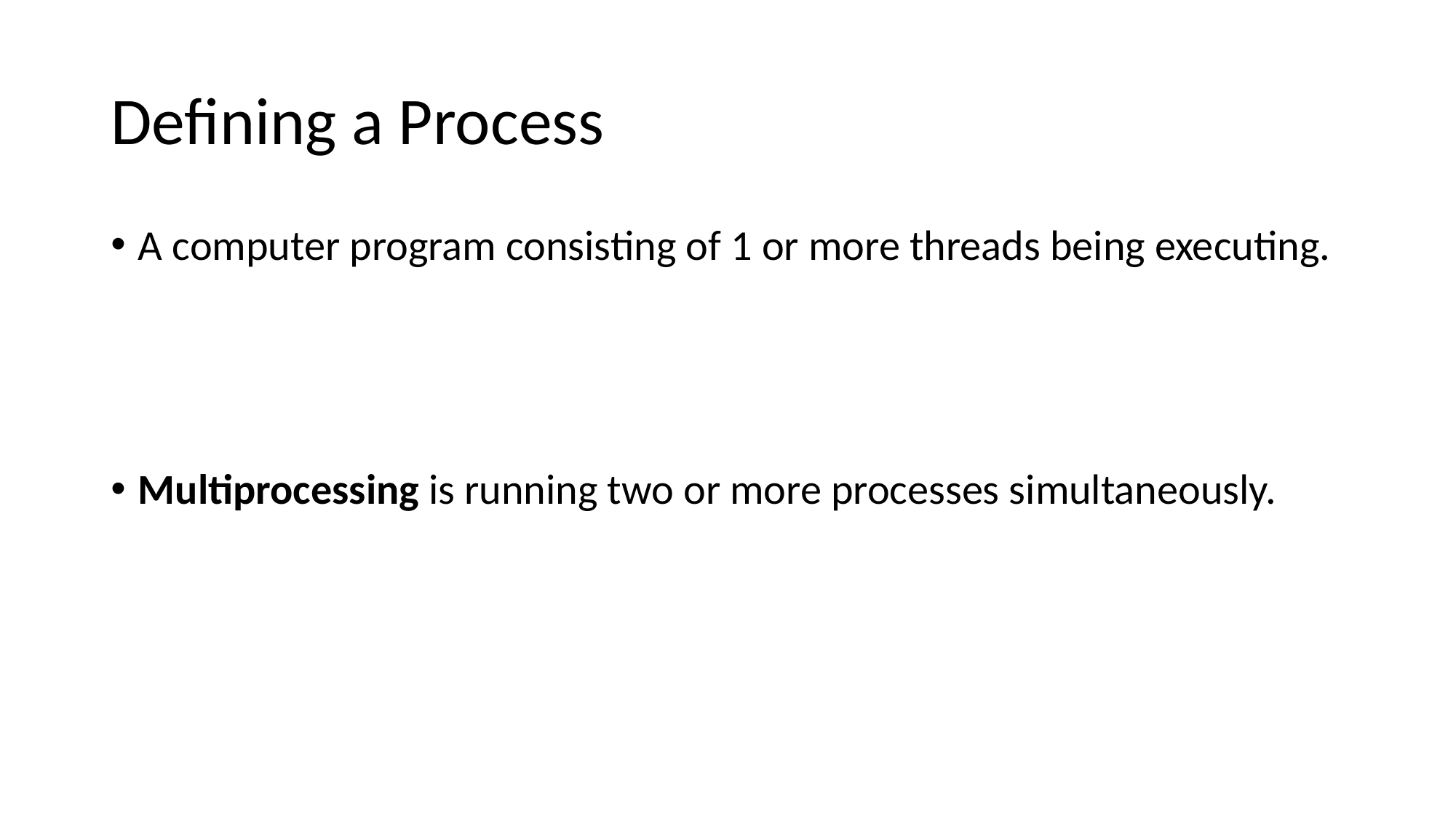

# Defining a Process
A computer program consisting of 1 or more threads being executing.

Multiprocessing is running two or more processes simultaneously.